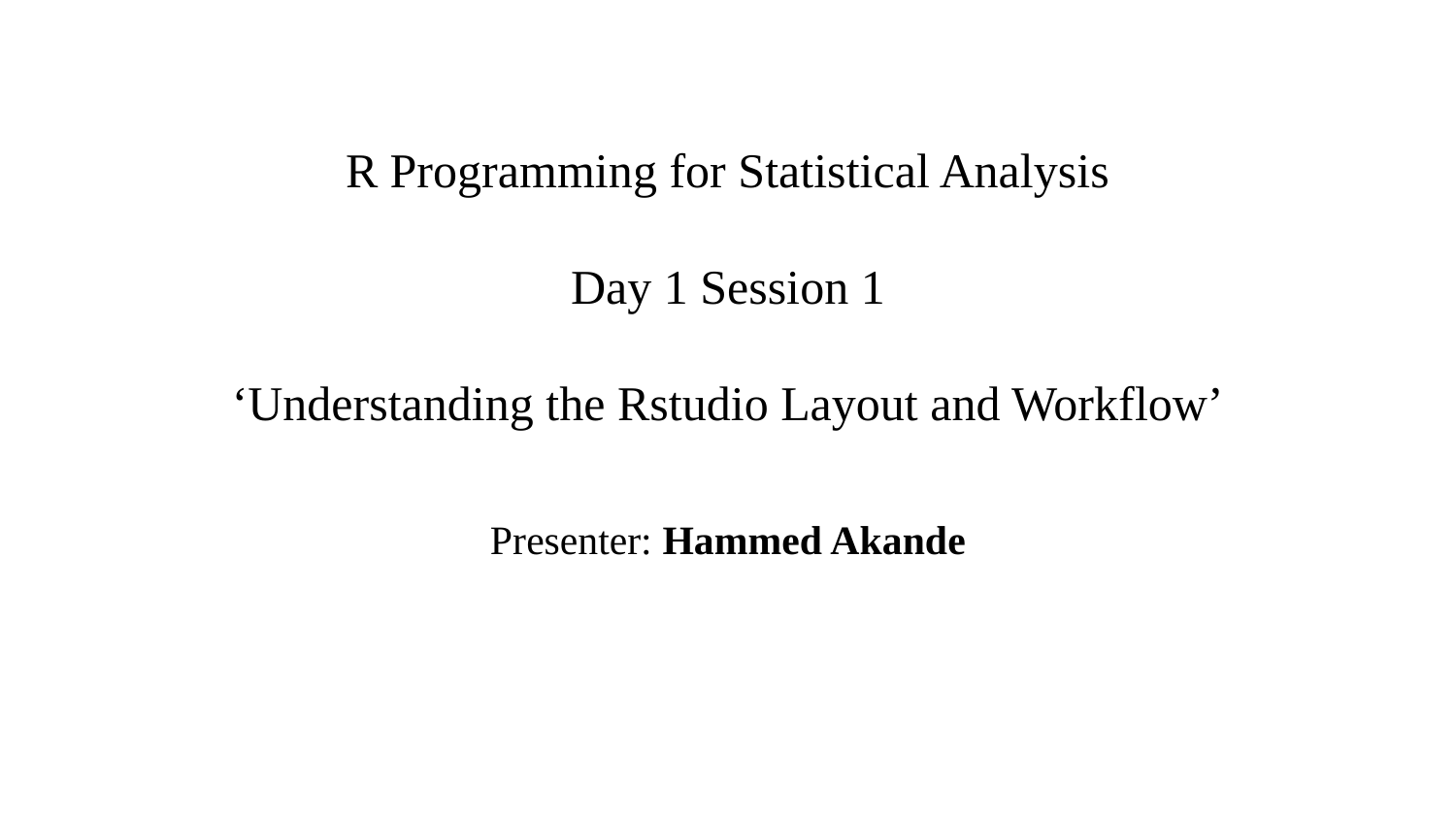

# R Programming for Statistical Analysis

Day 1 Session 1

‘Understanding the Rstudio Layout and Workflow’

Presenter: Hammed Akande